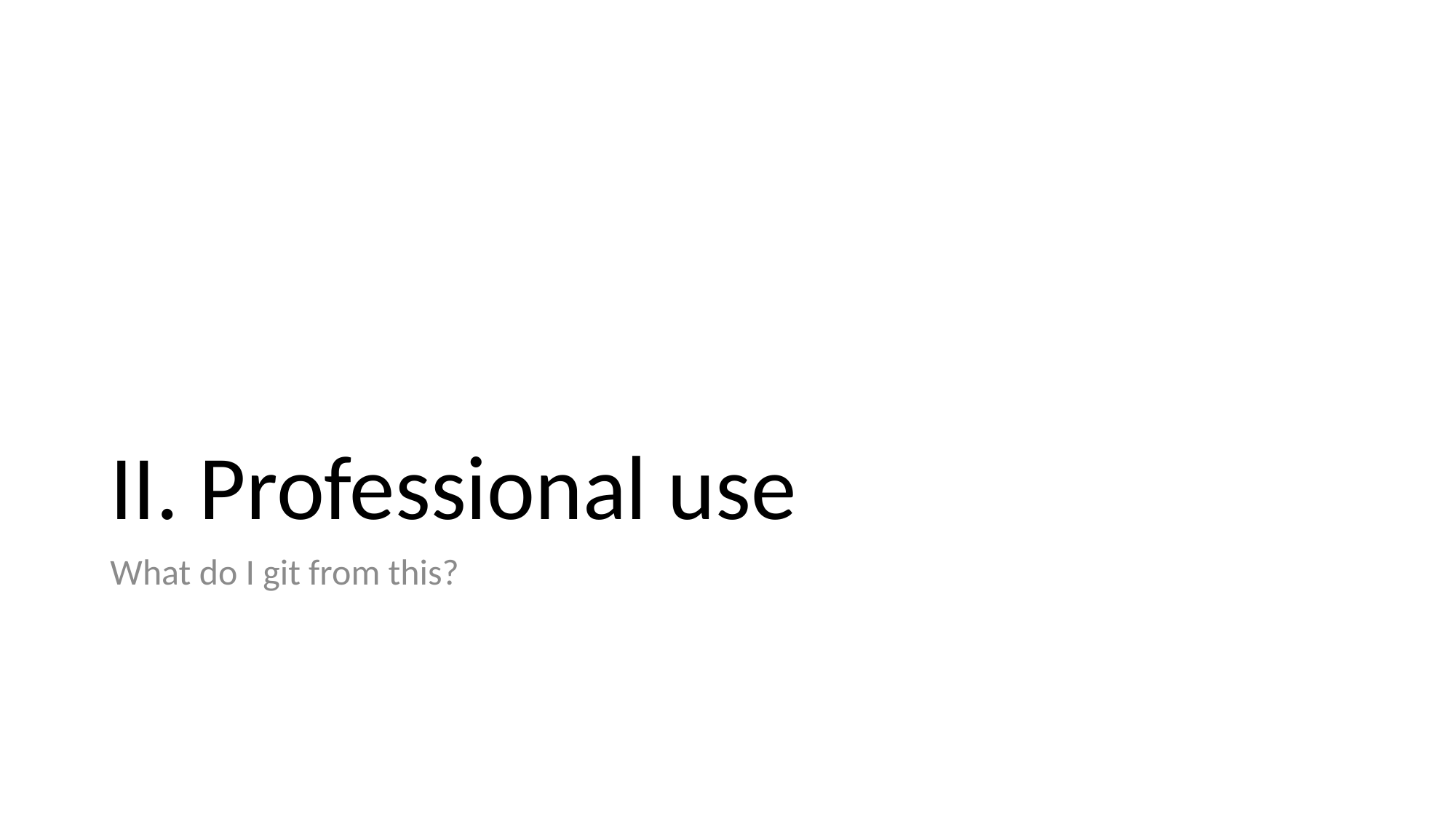

# II. Professional use
What do I git from this?